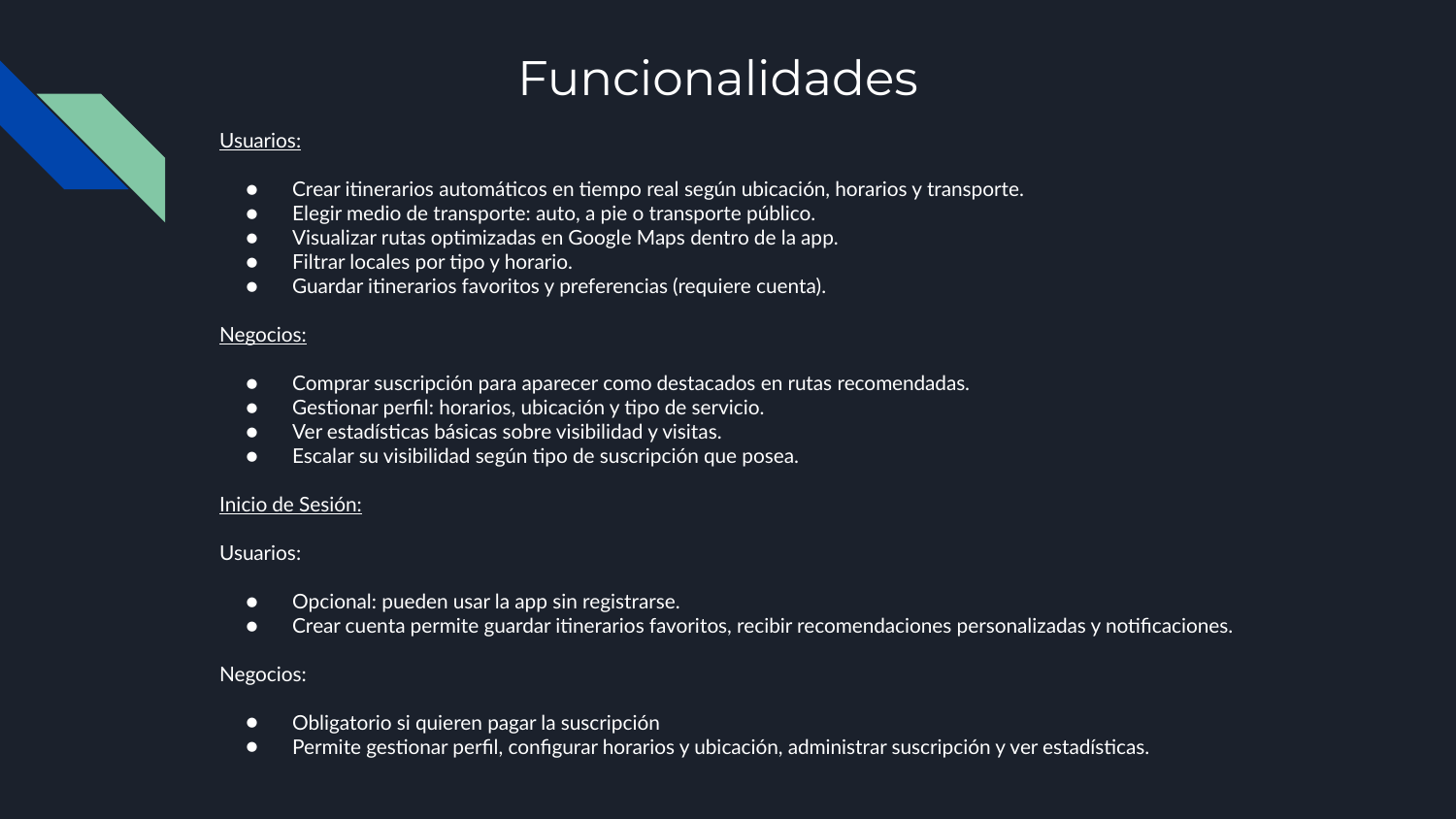

# Funcionalidades
Usuarios:
Crear itinerarios automáticos en tiempo real según ubicación, horarios y transporte.
Elegir medio de transporte: auto, a pie o transporte público.
Visualizar rutas optimizadas en Google Maps dentro de la app.
Filtrar locales por tipo y horario.
Guardar itinerarios favoritos y preferencias (requiere cuenta).
Negocios:
Comprar suscripción para aparecer como destacados en rutas recomendadas.
Gestionar perfil: horarios, ubicación y tipo de servicio.
Ver estadísticas básicas sobre visibilidad y visitas.
Escalar su visibilidad según tipo de suscripción que posea.
Inicio de Sesión:
Usuarios:
Opcional: pueden usar la app sin registrarse.
Crear cuenta permite guardar itinerarios favoritos, recibir recomendaciones personalizadas y notificaciones.
Negocios:
Obligatorio si quieren pagar la suscripción
Permite gestionar perfil, configurar horarios y ubicación, administrar suscripción y ver estadísticas.